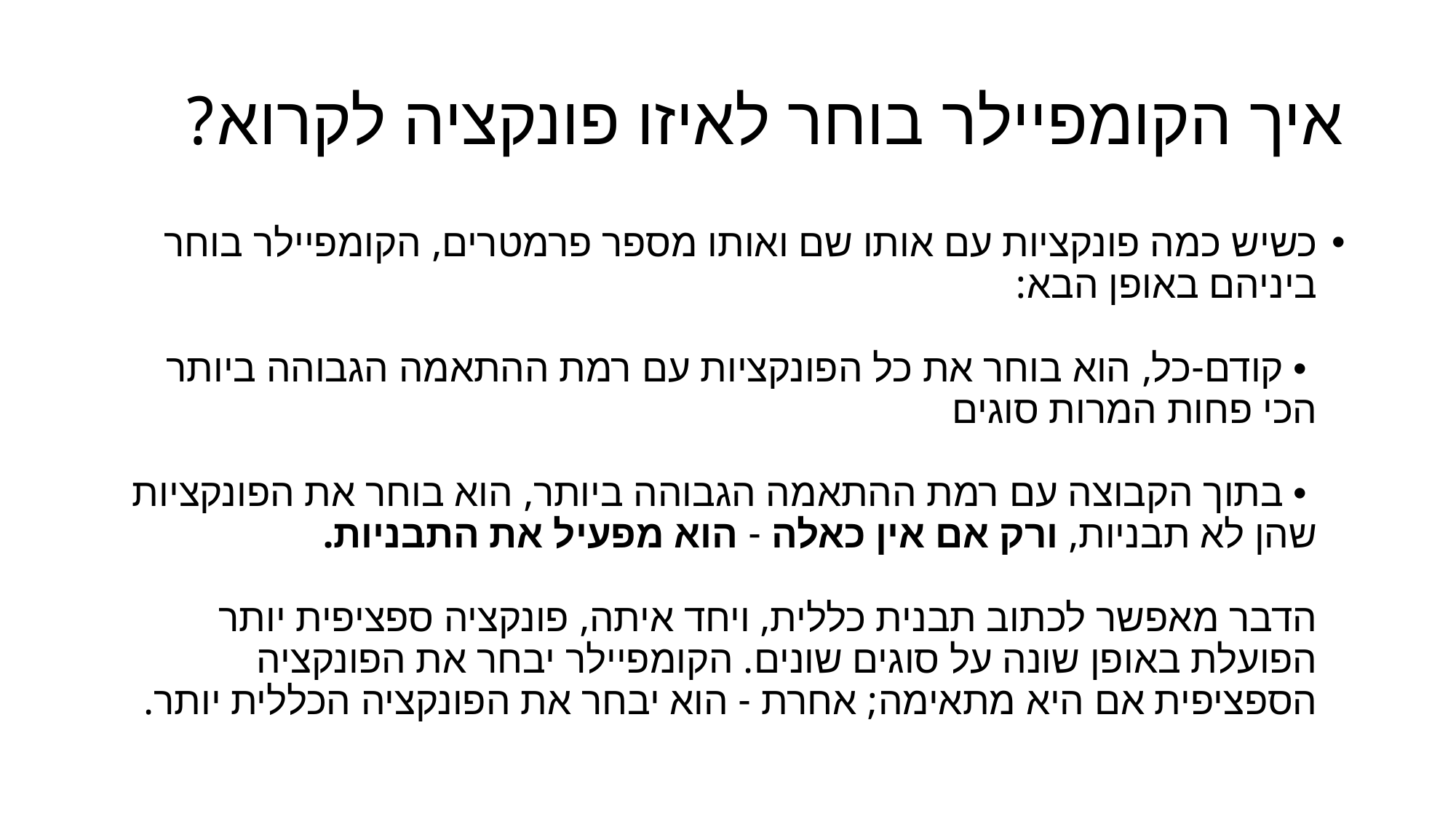

# איך הקומפיילר בוחר לאיזו פונקציה לקרוא?
כשיש כמה פונקציות עם אותו שם ואותו מספר פרמטרים, הקומפיילר בוחר ביניהם באופן הבא:
 • קודם-כל, הוא בוחר את כל הפונקציות עם רמת ההתאמה הגבוהה ביותר הכי פחות המרות סוגים
 • בתוך הקבוצה עם רמת ההתאמה הגבוהה ביותר, הוא בוחר את הפונקציות שהן לא תבניות, ורק אם אין כאלה - הוא מפעיל את התבניות.
הדבר מאפשר לכתוב תבנית כללית, ויחד איתה, פונקציה ספציפית יותר הפועלת באופן שונה על סוגים שונים. הקומפיילר יבחר את הפונקציה הספציפית אם היא מתאימה; אחרת - הוא יבחר את הפונקציה הכללית יותר.